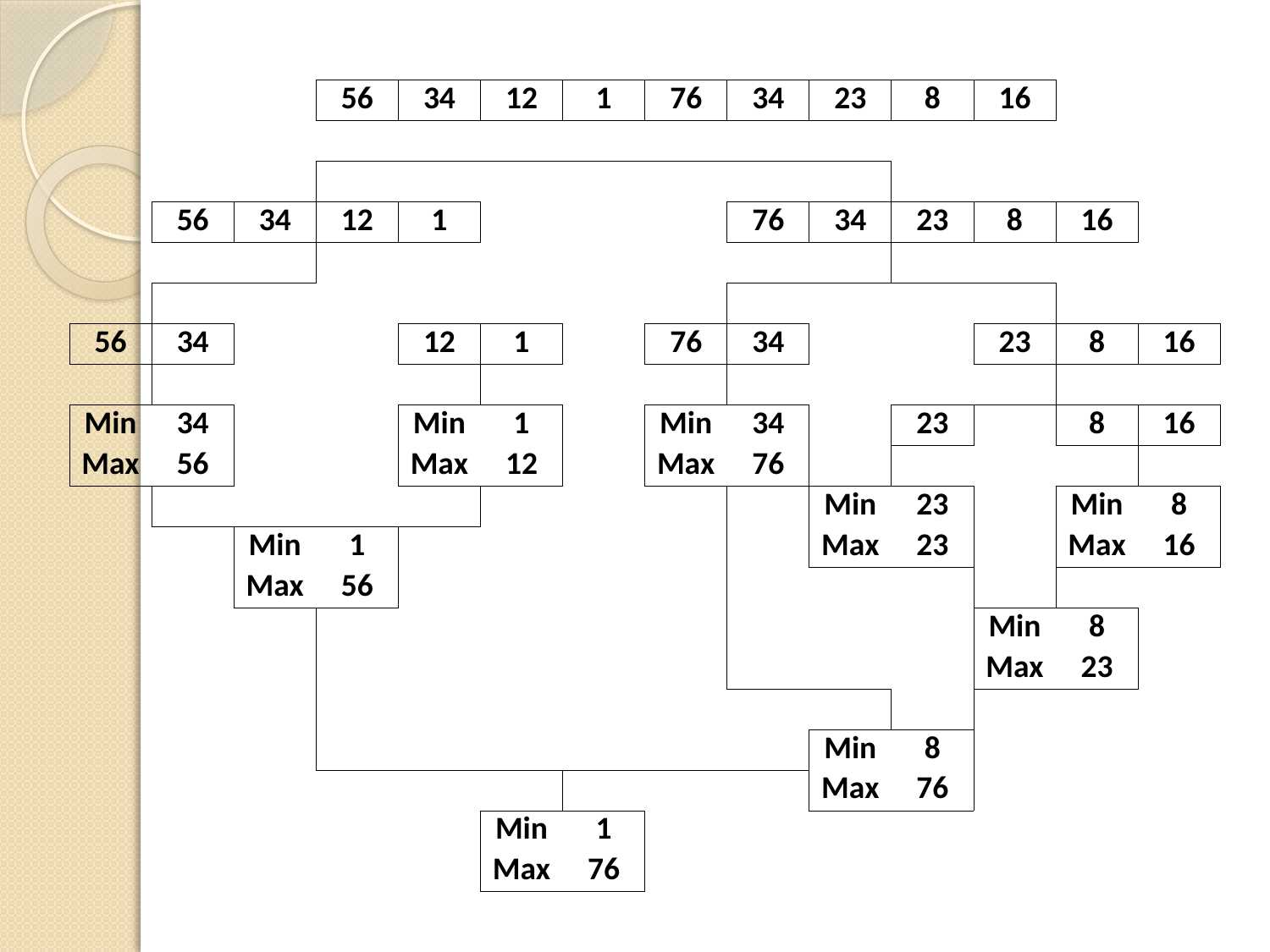

|  |  |  |  |  |  |  |  |  |  |  |  |  |  |
| --- | --- | --- | --- | --- | --- | --- | --- | --- | --- | --- | --- | --- | --- |
|  |  |  | 56 | 34 | 12 | 1 | 76 | 34 | 23 | 8 | 16 |  |  |
|  |  |  |  |  |  |  |  |  |  |  |  |  |  |
|  |  |  |  |  |  |  |  |  |  |  |  |  |  |
|  | 56 | 34 | 12 | 1 |  |  |  | 76 | 34 | 23 | 8 | 16 |  |
|  |  |  |  |  |  |  |  |  |  |  |  |  |  |
|  |  |  |  |  |  |  |  |  |  |  |  |  |  |
| 56 | 34 |  |  | 12 | 1 |  | 76 | 34 |  |  | 23 | 8 | 16 |
|  |  |  |  |  |  |  |  |  |  |  |  |  |  |
| Min | 34 |  |  | Min | 1 |  | Min | 34 |  | 23 |  | 8 | 16 |
| Max | 56 |  |  | Max | 12 |  | Max | 76 |  |  |  |  |  |
|  |  |  |  |  |  |  |  |  | Min | 23 |  | Min | 8 |
|  |  | Min | 1 |  |  |  |  |  | Max | 23 |  | Max | 16 |
|  |  | Max | 56 |  |  |  |  |  |  |  |  |  |  |
|  |  |  |  |  |  |  |  |  |  |  | Min | 8 |  |
|  |  |  |  |  |  |  |  |  |  |  | Max | 23 |  |
|  |  |  |  |  |  |  |  |  |  |  |  |  |  |
|  |  |  |  |  |  |  |  |  | Min | 8 |  |  |  |
|  |  |  |  |  |  |  |  |  | Max | 76 |  |  |  |
|  |  |  |  |  | Min | 1 |  |  |  |  |  |  |  |
|  |  |  |  |  | Max | 76 |  |  |  |  |  |  |  |